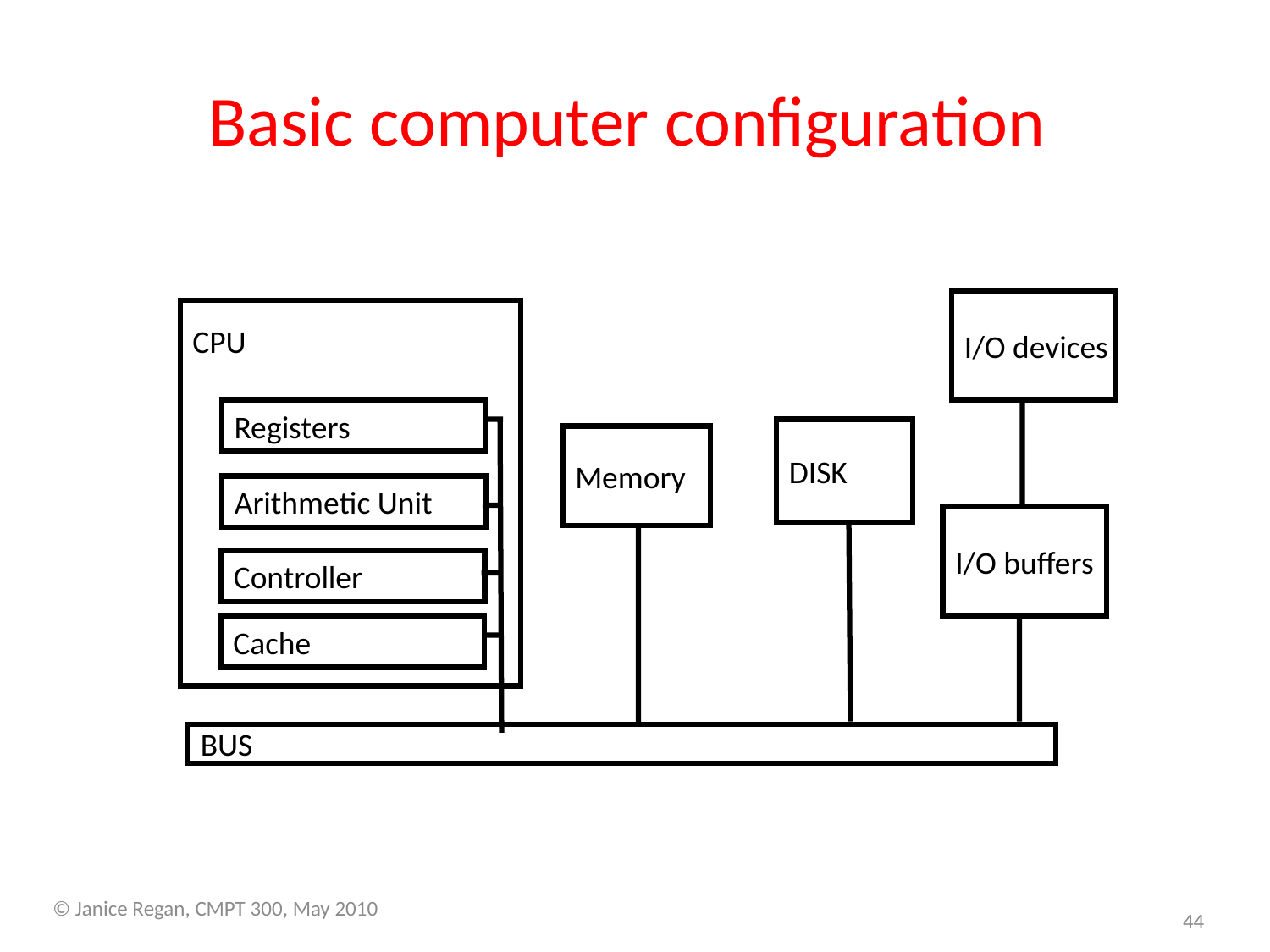

# Basic computer configuration
I/O devices
CPU

Registers

DISK
Memory
Arithmetic Unit

I/O buffers

Controller

Cache

BUS
 © Janice Regan, CMPT 300, May 2010
44